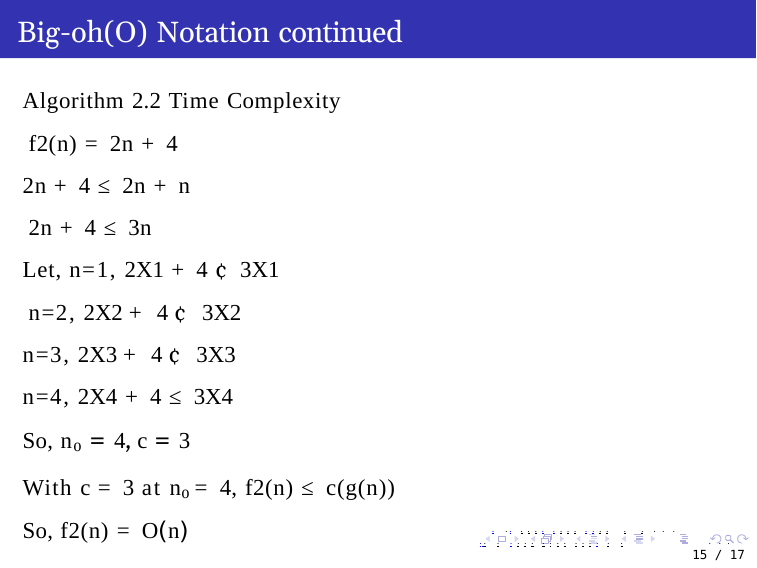

# Big-oh(O) Notation continued
Algorithm 2.2 Time Complexity  f2(n) = 2n + 4
2n + 4 ≤ 2n + n  2n + 4 ≤ 3n
Let, n=1, 2X1 + 4 ¢ 3X1  n=2, 2X2 + 4 ¢ 3X2  n=3, 2X3 + 4 ¢ 3X3  n=4, 2X4 + 4 ≤ 3X4
So, n0  = 4, c = 3
With c = 3 at n0 = 4, f2(n) ≤ c(g(n))  So, f2(n) = O(n)
. . . . . . . . . . . . . . .  .  .  . . .
. . . . . . . . . . . . . . . .  .	. . .
15 / 17